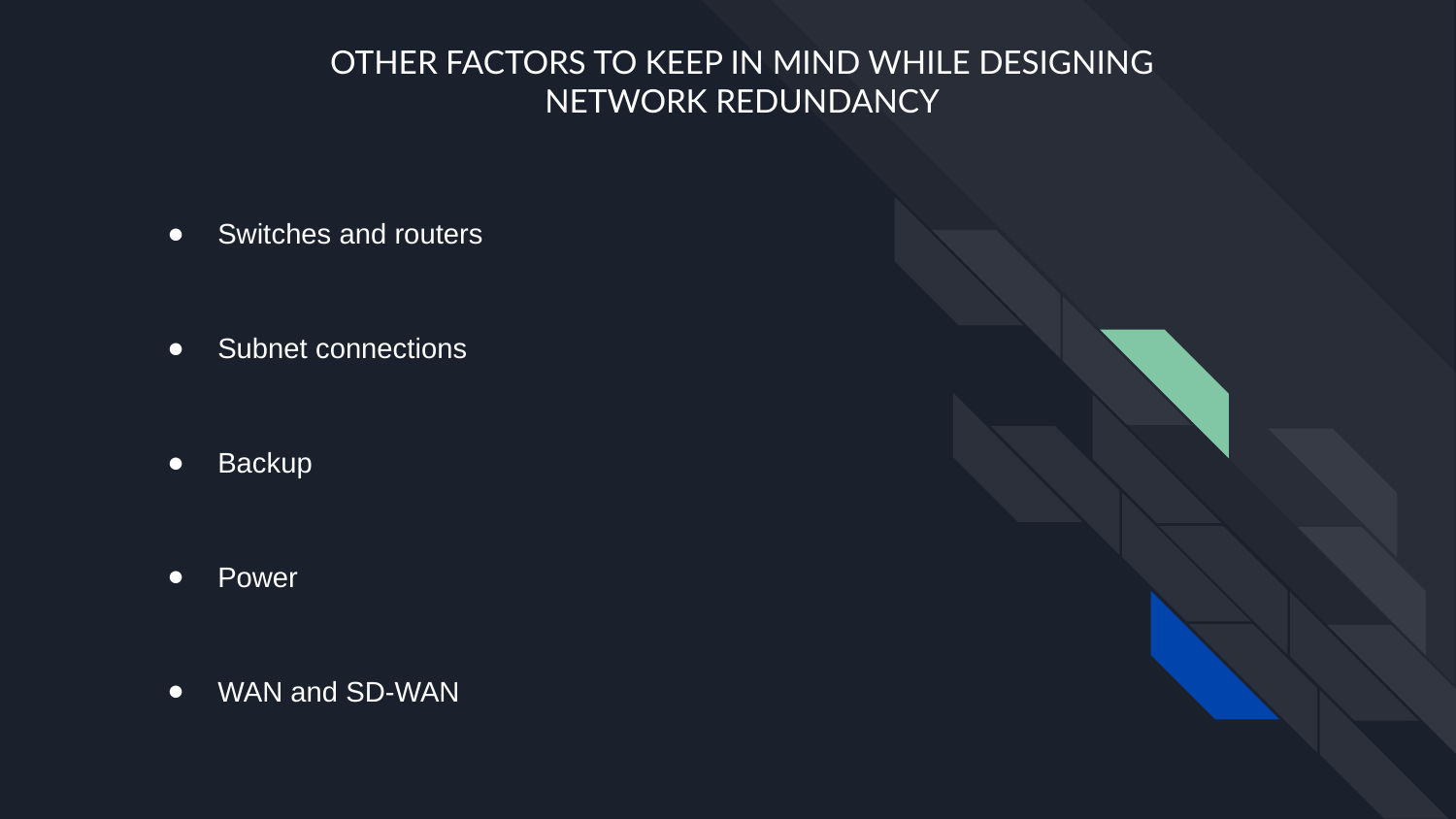

OTHER FACTORS TO KEEP IN MIND WHILE DESIGNING NETWORK REDUNDANCY
# Switches and routers

Subnet connections

Backup

Power

WAN and SD-WAN